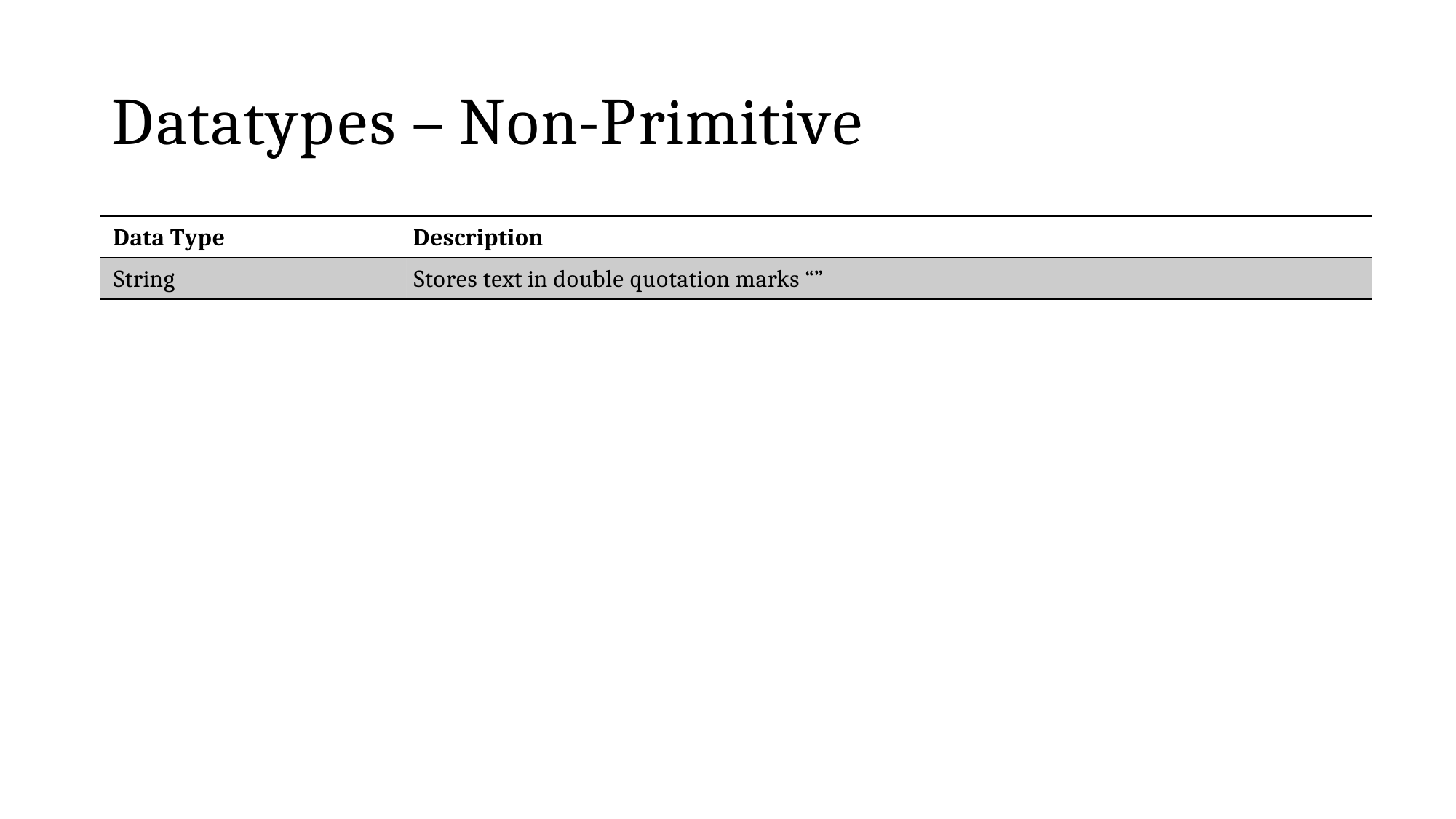

# Datatypes – Non-Primitive
| Data Type | Description |
| --- | --- |
| String | Stores text in double quotation marks “” |